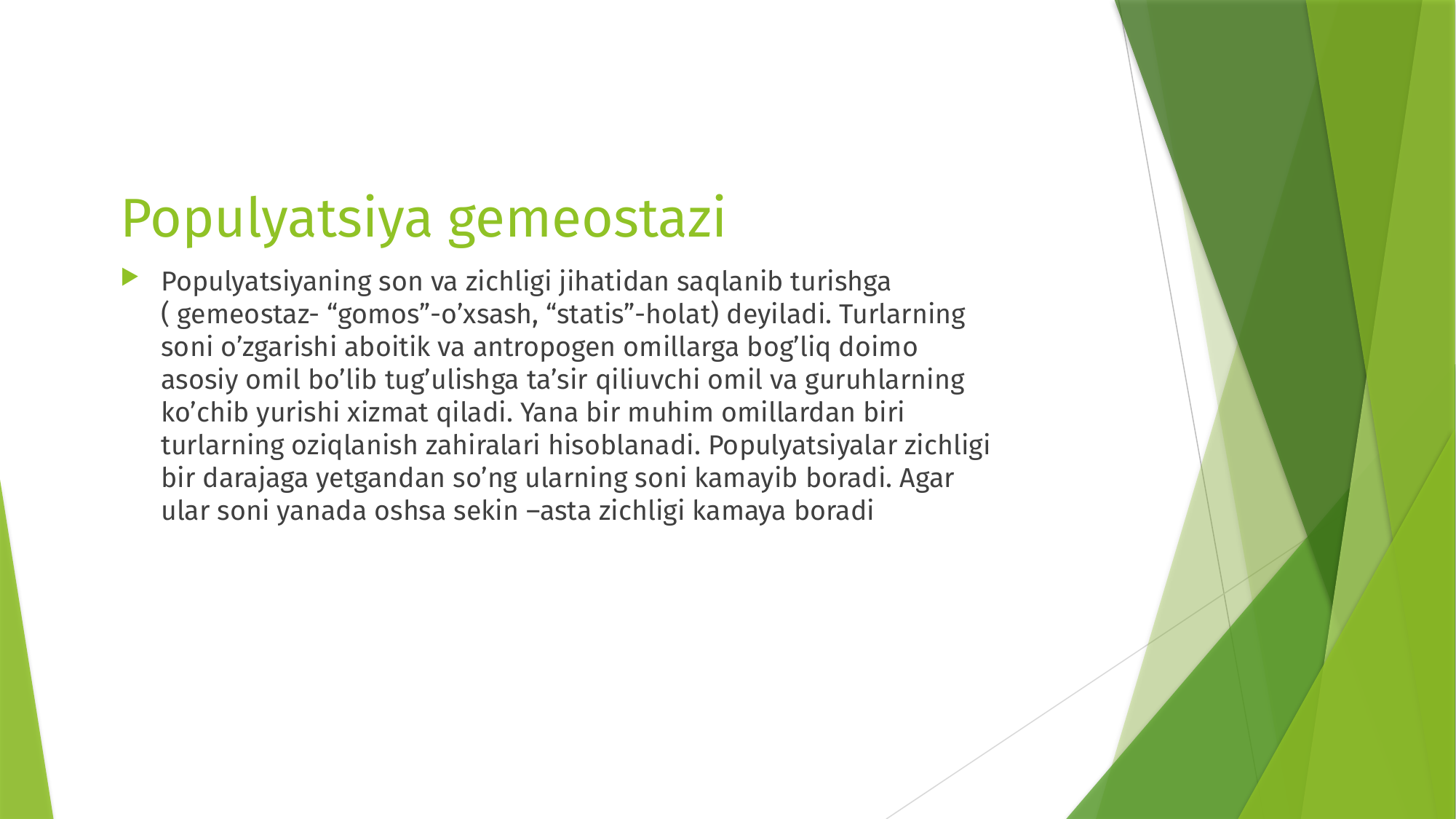

# Populyatsiya gemeostazi
Populyatsiyaning son va zichligi jihatidan saqlanib turishga ( gemeostaz- “gomos”-o’xsash, “statis”-holat) deyiladi. Turlarning soni o’zgarishi aboitik va antropogen omillarga bog’liq doimo asosiy omil bo’lib tug’ulishga ta’sir qiliuvchi omil va guruhlarning ko’chib yurishi xizmat qiladi. Yana bir muhim omillardan biri turlarning oziqlanish zahiralari hisoblanadi. Populyatsiyalar zichligi bir darajaga yetgandan so’ng ularning soni kamayib boradi. Agar ular soni yanada oshsa sekin –asta zichligi kamaya boradi